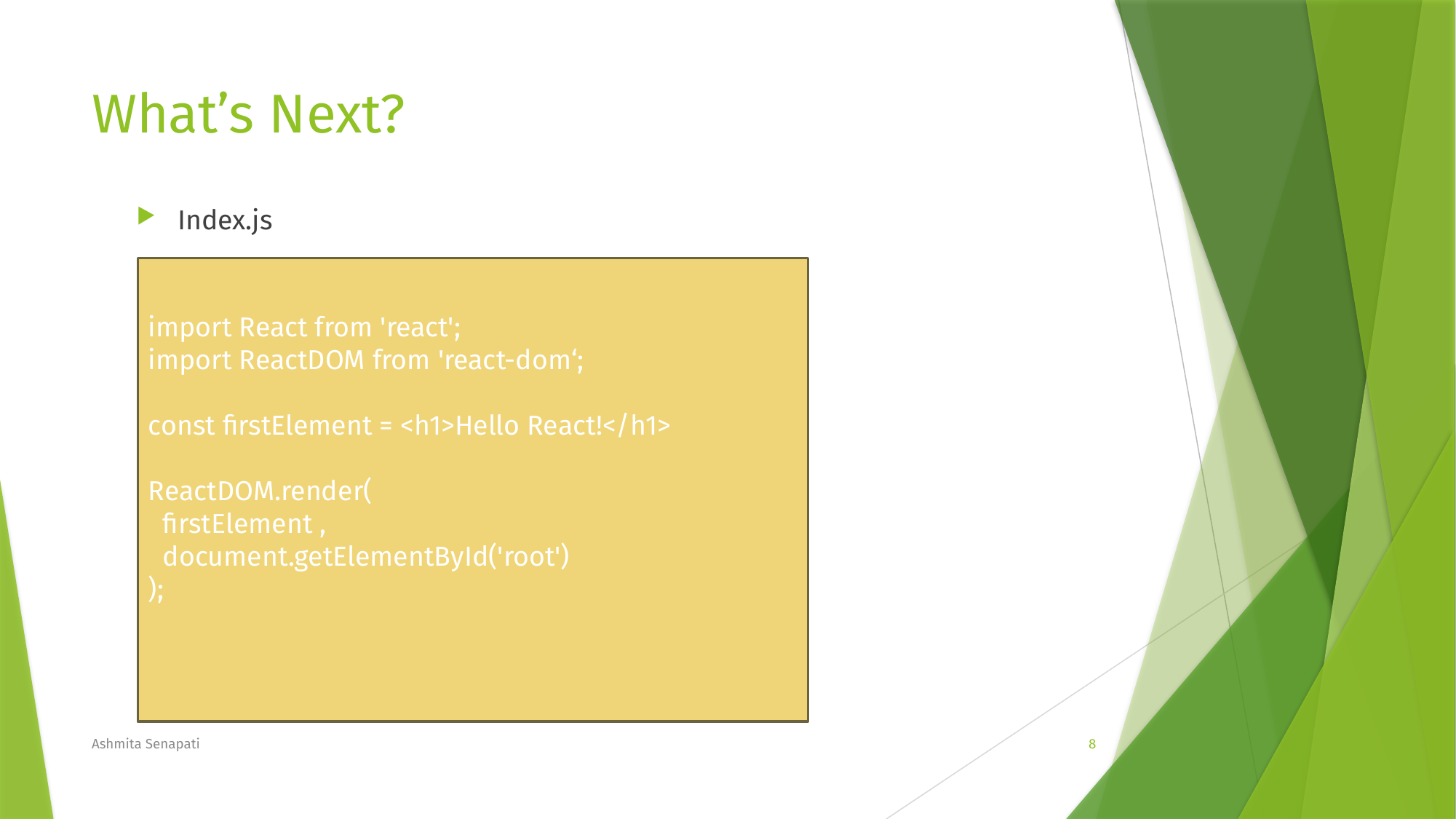

# What’s Next?
Index.js
import React from 'react';
import ReactDOM from 'react-dom‘;

const firstElement = <h1>Hello React!</h1>
ReactDOM.render(
  firstElement ,
  document.getElementById('root')
);

Ashmita Senapati
8